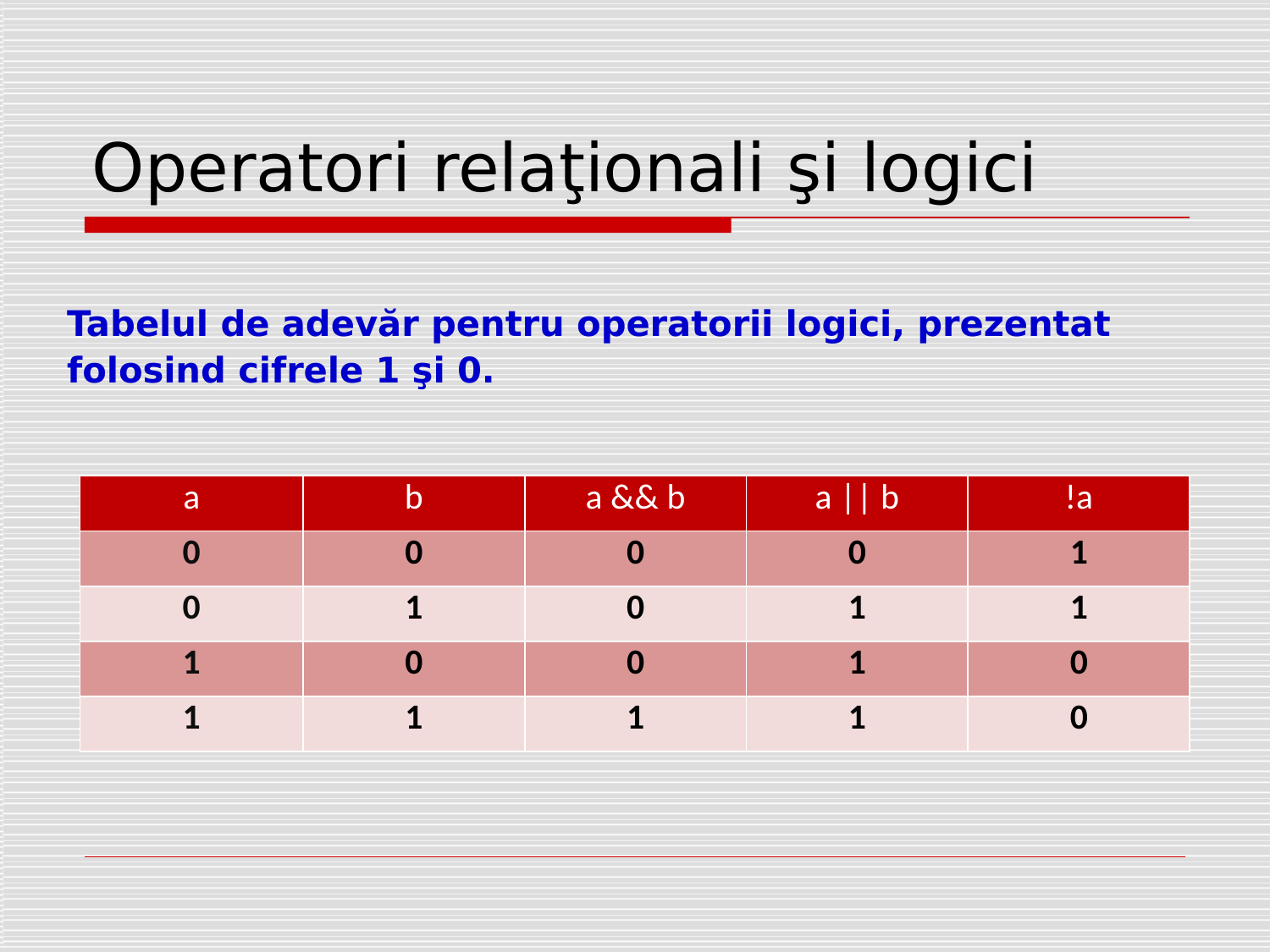

# Operatori relaţionali şi logici
Tabelul de adevăr pentru operatorii logici, prezentat folosind cifrele 1 şi 0.
| a | b | a && b | a || b | !a |
| --- | --- | --- | --- | --- |
| 0 | 0 | 0 | 0 | 1 |
| 0 | 1 | 0 | 1 | 1 |
| 1 | 0 | 0 | 1 | 0 |
| 1 | 1 | 1 | 1 | 0 |